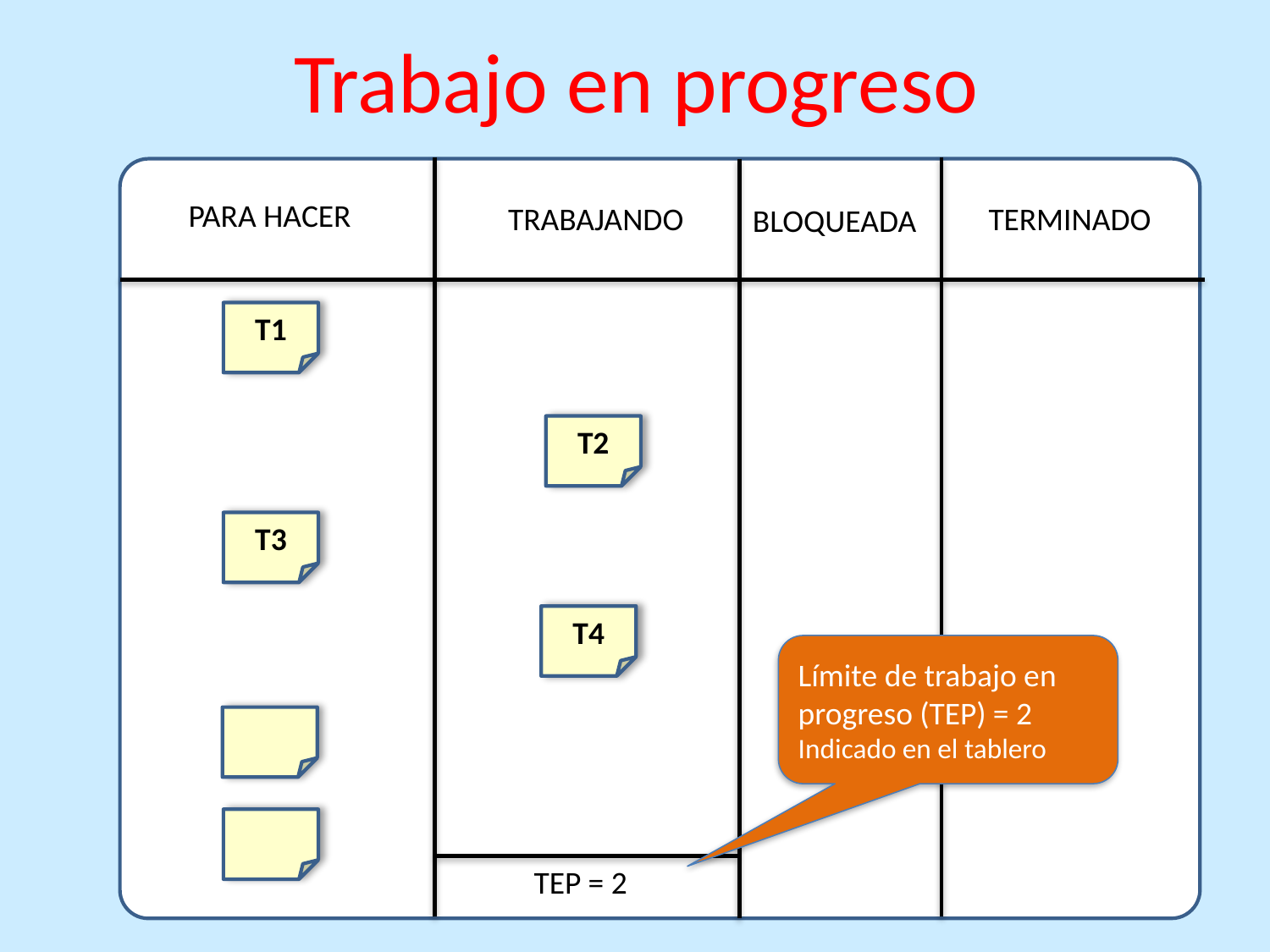

Trabajo en progreso

PARA HACER
TRABAJANDO
TERMINADO
BLOQUEADA
T1
T2
T3
T4

TEP = 2
Límite de trabajo en progreso (TEP) = 2
Indicado en el tablero